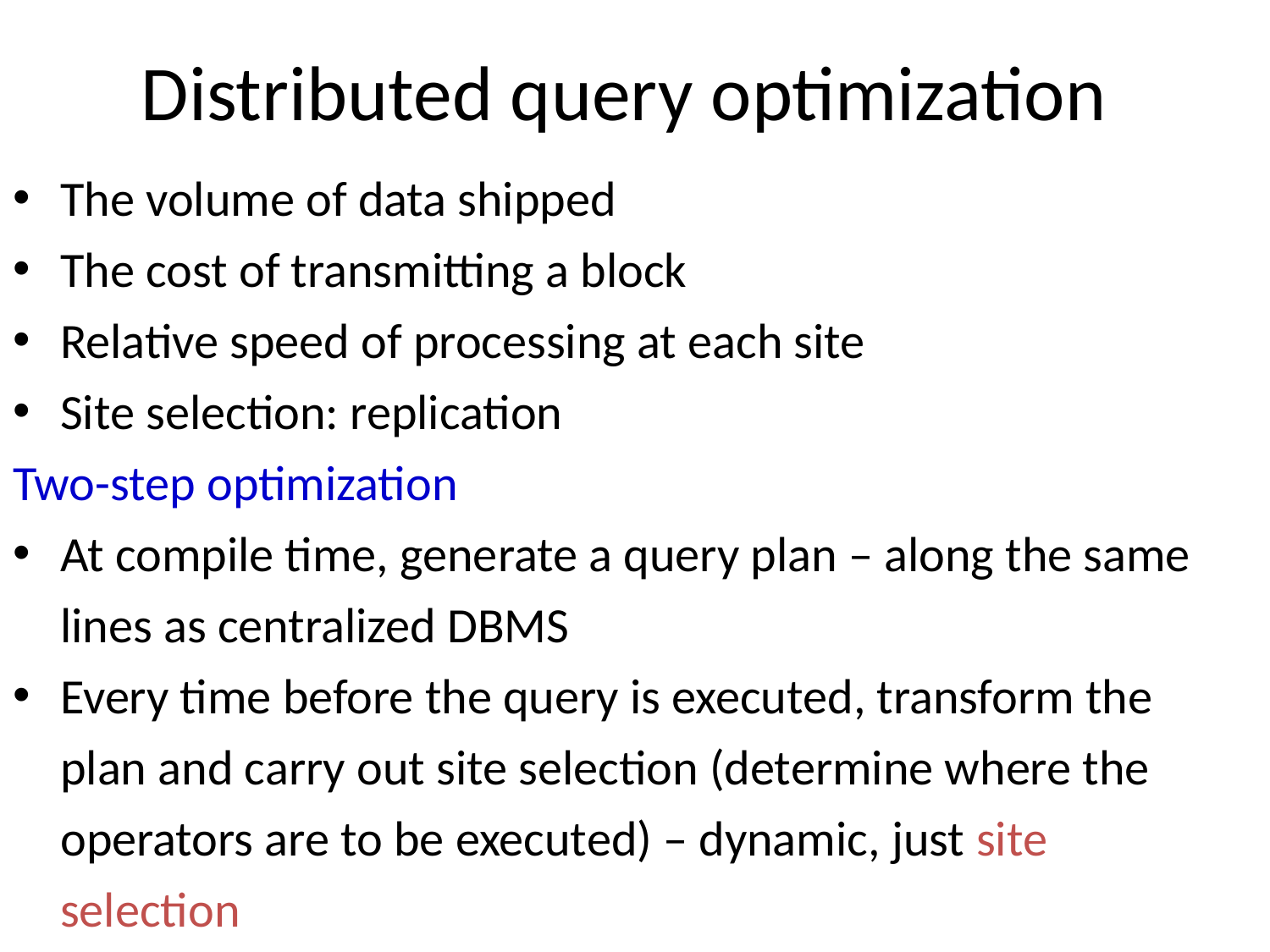

# Distributed query optimization
The volume of data shipped
The cost of transmitting a block
Relative speed of processing at each site
Site selection: replication
Two-step optimization
At compile time, generate a query plan – along the same lines as centralized DBMS
Every time before the query is executed, transform the plan and carry out site selection (determine where the operators are to be executed) – dynamic, just site selection